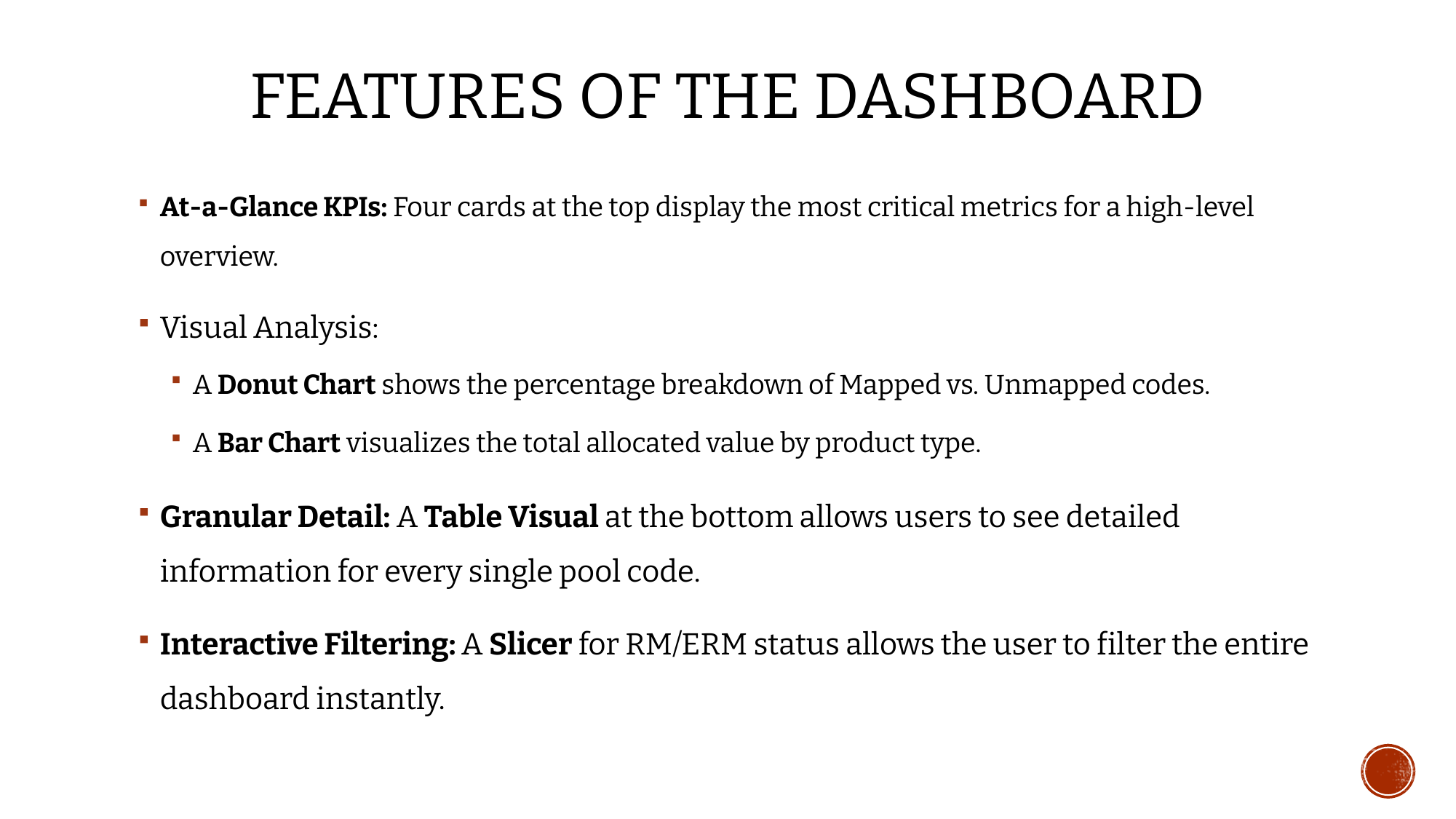

# Features of the dashboard
At-a-Glance KPIs: Four cards at the top display the most critical metrics for a high-level overview.
Visual Analysis:
A Donut Chart shows the percentage breakdown of Mapped vs. Unmapped codes.
A Bar Chart visualizes the total allocated value by product type.
Granular Detail: A Table Visual at the bottom allows users to see detailed information for every single pool code.
Interactive Filtering: A Slicer for RM/ERM status allows the user to filter the entire dashboard instantly.